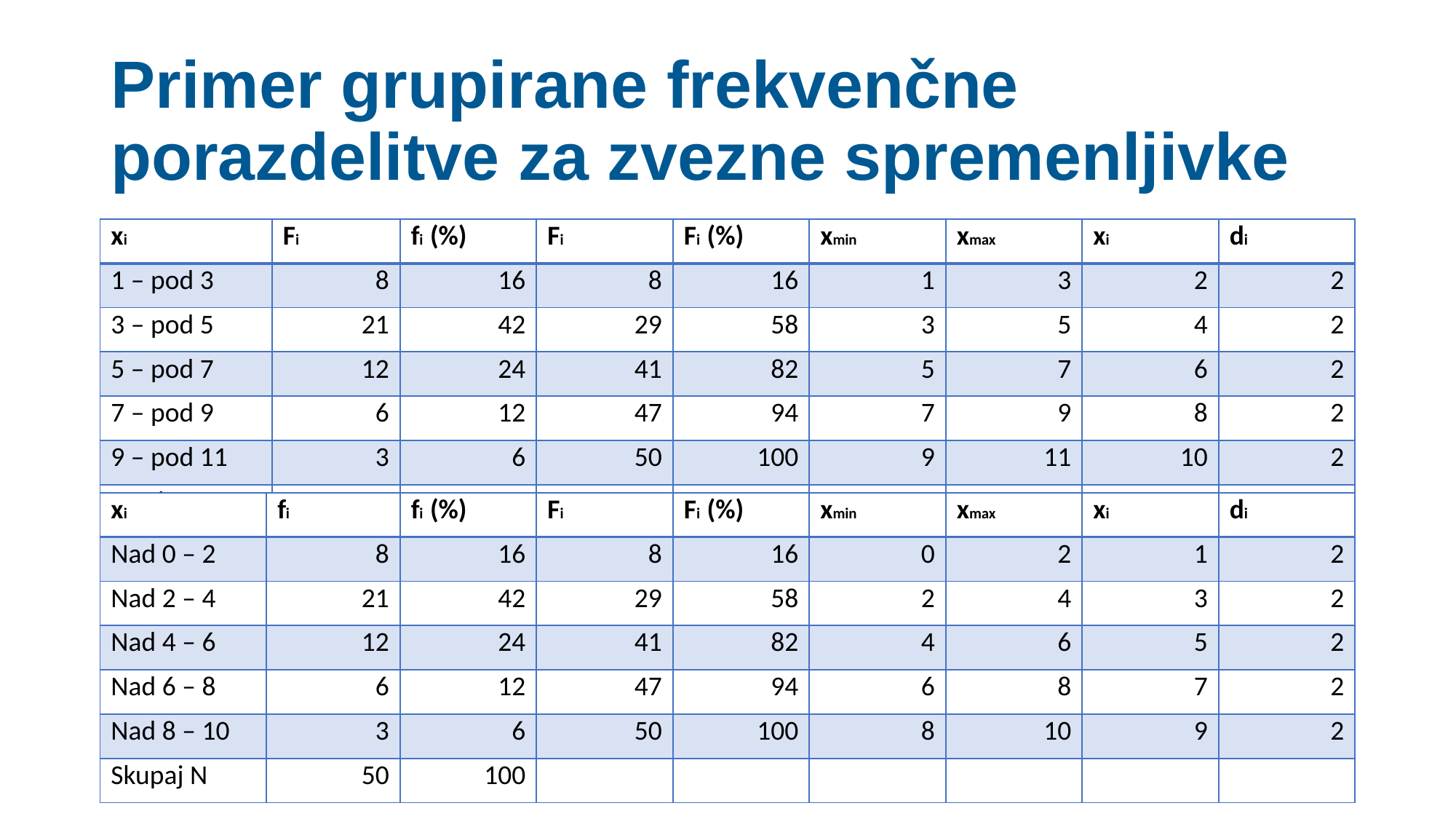

# Primer grupirane frekvenčne porazdelitve za zvezne spremenljivke
| xi | Fi | fi (%) | Fi | Fi (%) | xmin | xmax | xi | di |
| --- | --- | --- | --- | --- | --- | --- | --- | --- |
| 1 – pod 3 | 8 | 16 | 8 | 16 | 1 | 3 | 2 | 2 |
| 3 – pod 5 | 21 | 42 | 29 | 58 | 3 | 5 | 4 | 2 |
| 5 – pod 7 | 12 | 24 | 41 | 82 | 5 | 7 | 6 | 2 |
| 7 – pod 9 | 6 | 12 | 47 | 94 | 7 | 9 | 8 | 2 |
| 9 – pod 11 | 3 | 6 | 50 | 100 | 9 | 11 | 10 | 2 |
| Total N | 50 | 100 |  |  |  |  |  |  |
| xi | fi | fi (%) | Fi | Fi (%) | xmin | xmax | xi | di |
| --- | --- | --- | --- | --- | --- | --- | --- | --- |
| Nad 0 – 2 | 8 | 16 | 8 | 16 | 0 | 2 | 1 | 2 |
| Nad 2 – 4 | 21 | 42 | 29 | 58 | 2 | 4 | 3 | 2 |
| Nad 4 – 6 | 12 | 24 | 41 | 82 | 4 | 6 | 5 | 2 |
| Nad 6 – 8 | 6 | 12 | 47 | 94 | 6 | 8 | 7 | 2 |
| Nad 8 – 10 | 3 | 6 | 50 | 100 | 8 | 10 | 9 | 2 |
| Skupaj N | 50 | 100 |  |  |  |  |  |  |
8